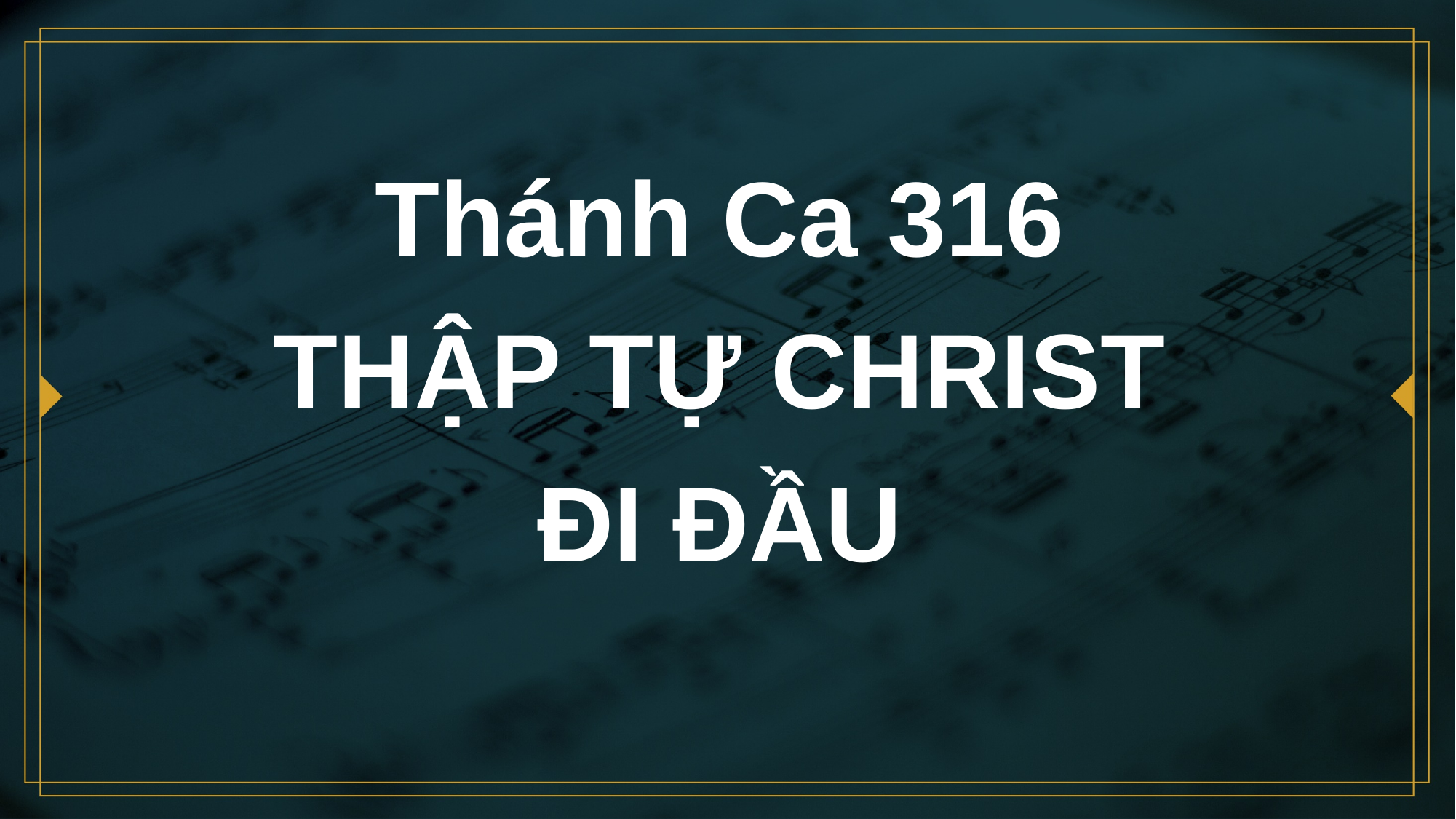

# Thánh Ca 316 THẬP TỰ CHRIST ĐI ĐẦU